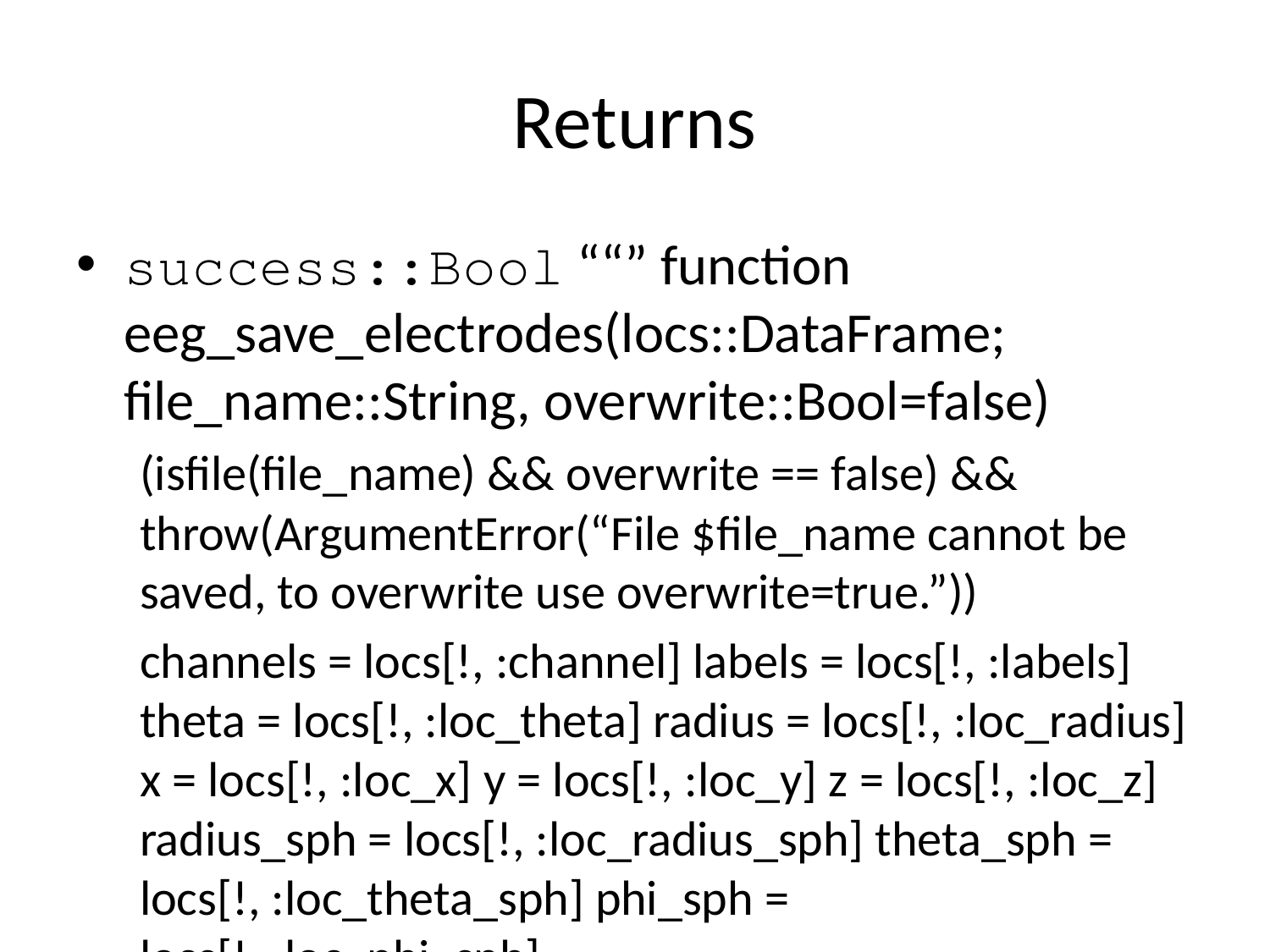

# Returns
success::Bool ““” function eeg_save_electrodes(locs::DataFrame; file_name::String, overwrite::Bool=false)
(isfile(file_name) && overwrite == false) && throw(ArgumentError(“File $file_name cannot be saved, to overwrite use overwrite=true.”))
channels = locs[!, :channel] labels = locs[!, :labels] theta = locs[!, :loc_theta] radius = locs[!, :loc_radius] x = locs[!, :loc_x] y = locs[!, :loc_y] z = locs[!, :loc_z] radius_sph = locs[!, :loc_radius_sph] theta_sph = locs[!, :loc_theta_sph] phi_sph = locs[!, :loc_phi_sph]
if splitext(file_name)[2] == “.ced” df = DataFrame(Number=channels, labels=labels, theta=theta, radius=radius, X=x, Y=y, Z=z, sph_theta=theta_sph, sph_phi=phi_sph, sph_radius=radius_sph, head=true) CSV.write(file_name, df, delim=“) elseif splitext(file_name)[2] ==”.locs” df = DataFrame(Number=channels, theta=theta, radius=radius, labels=labels) CSV.write(file_name, df, delim=“, header=false) elseif splitext(file_name)[2] ==”.tsv” df = DataFrame(labels=labels, x=x, y=y, z=z, theta=theta, radius=radius, radius_sph=radius_sph, theta_sph=theta_sph, phi_sph=phi_sph) CSV.write(file_name, df, delim=“, header=true) else throw(ArgumentError(”file_name format must be .ced, .locs or .tsv.”)) end end
““” eeg_add_electrodes(eeg; locs)
Add electrode positions from locs.
Electrode locations: - channel channel number - labels channel label - loc_theta planar polar angle - loc_radius planar polar radius - loc_x spherical Cartesian x - loc_y spherical Cartesian y - loc_z spherical Cartesian z - loc_radius_sph spherical radius - loc_theta_sph spherical horizontal angle - loc_phi_sph spherical azimuth angle